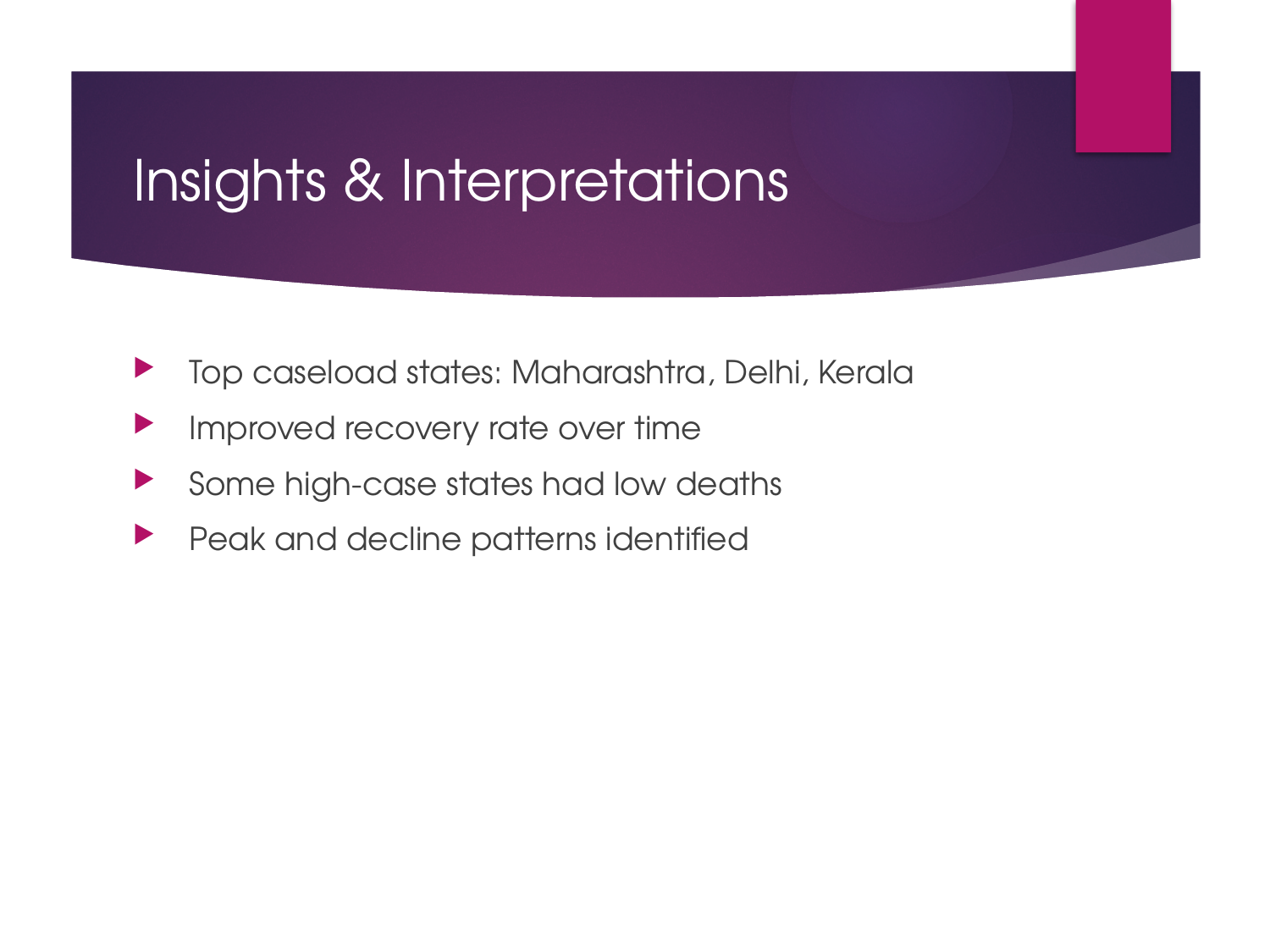

# Insights & Interpretations
 Top caseload states: Maharashtra, Delhi, Kerala
 Improved recovery rate over time
 Some high-case states had low deaths
 Peak and decline patterns identified